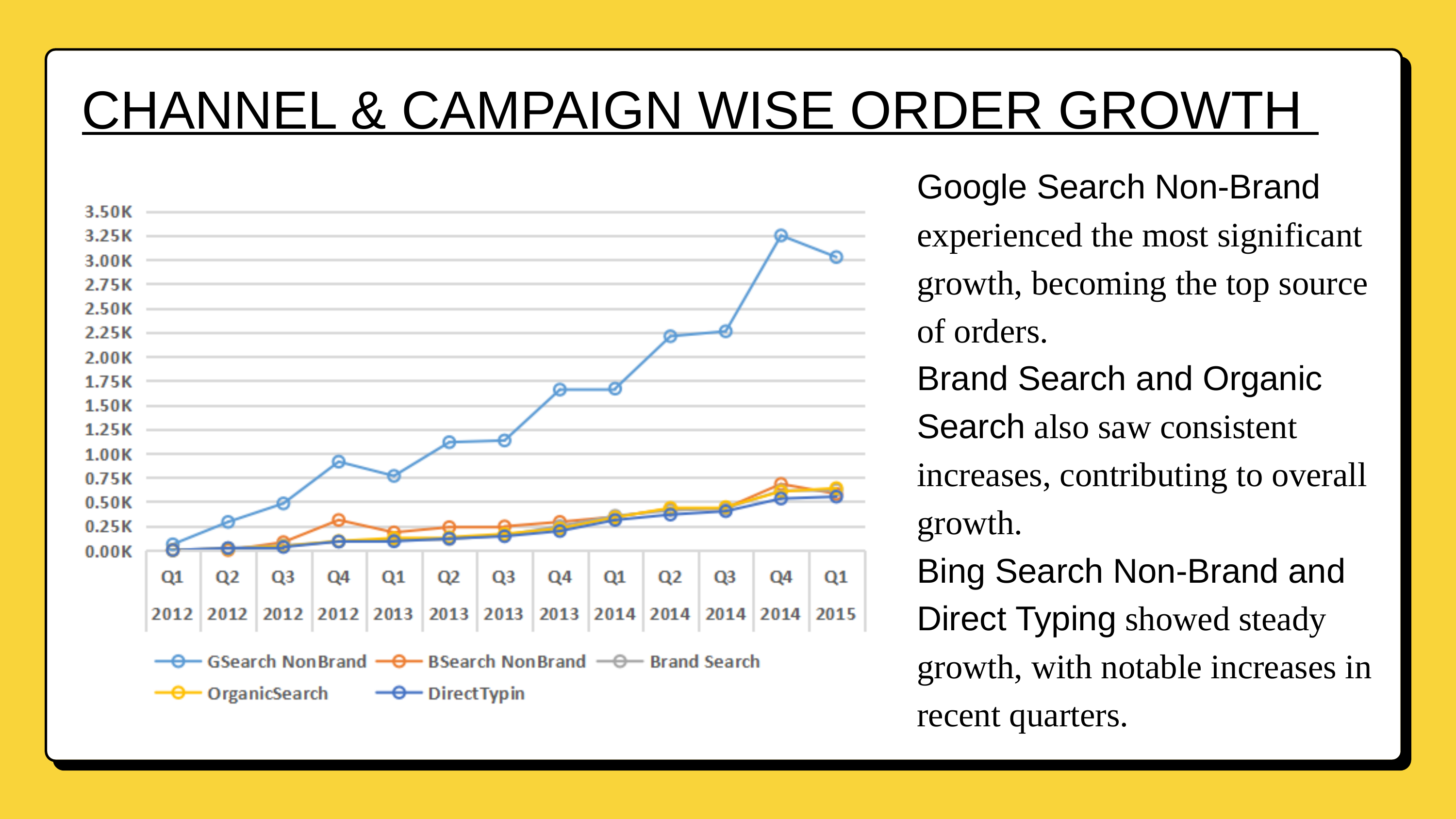

CHANNEL & CAMPAIGN WISE ORDER GROWTH
Google Search Non-Brand experienced the most significant growth, becoming the top source of orders.
Brand Search and Organic Search also saw consistent increases, contributing to overall growth.
Bing Search Non-Brand and Direct Typing showed steady growth, with notable increases in recent quarters.